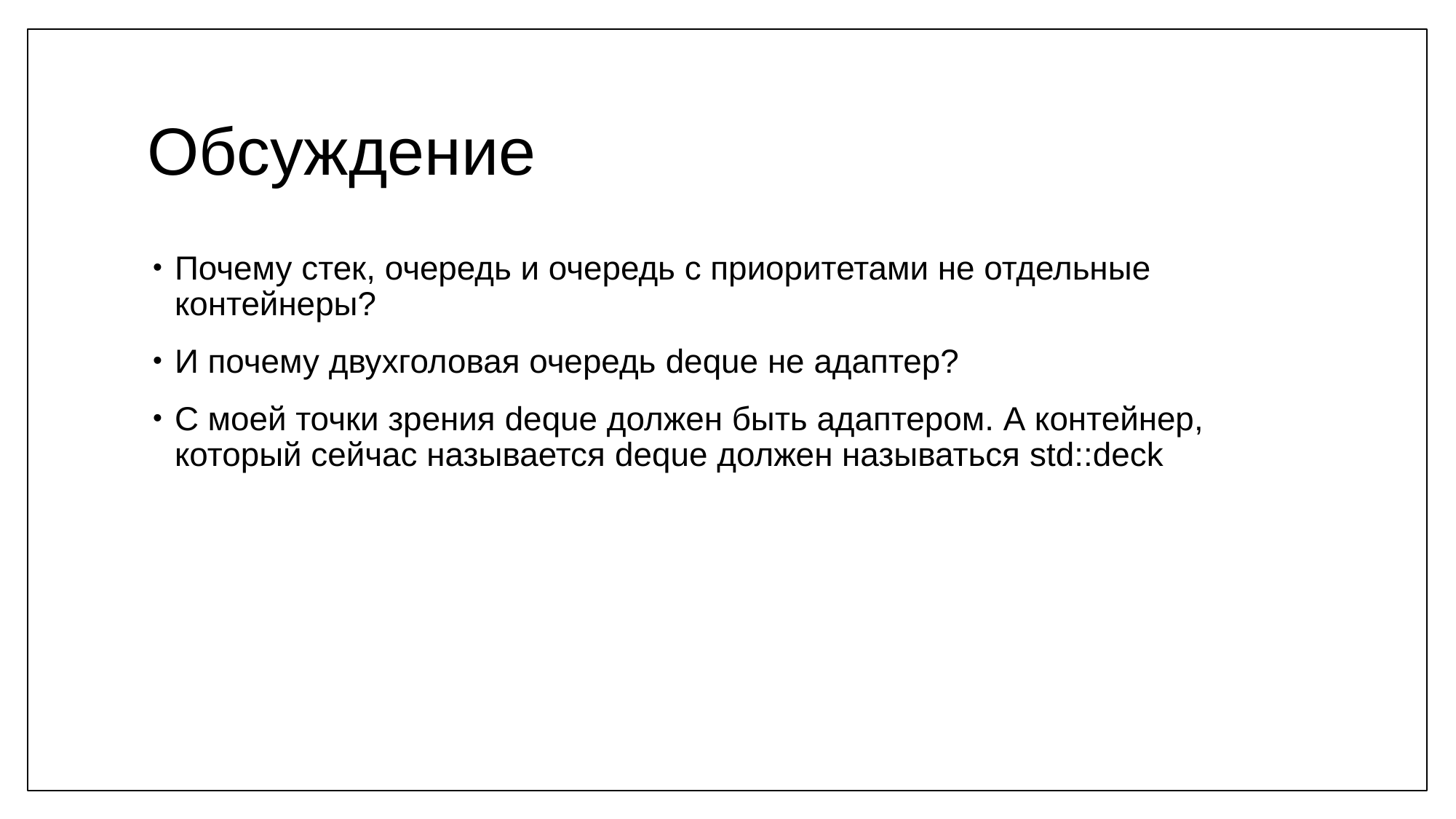

# Обсуждение
Почему стек, очередь и очередь с приоритетами не отдельные контейнеры?
И почему двухголовая очередь deque не адаптер?
С моей точки зрения deque должен быть адаптером. А контейнер, который сейчас называется deque должен называться std::deck